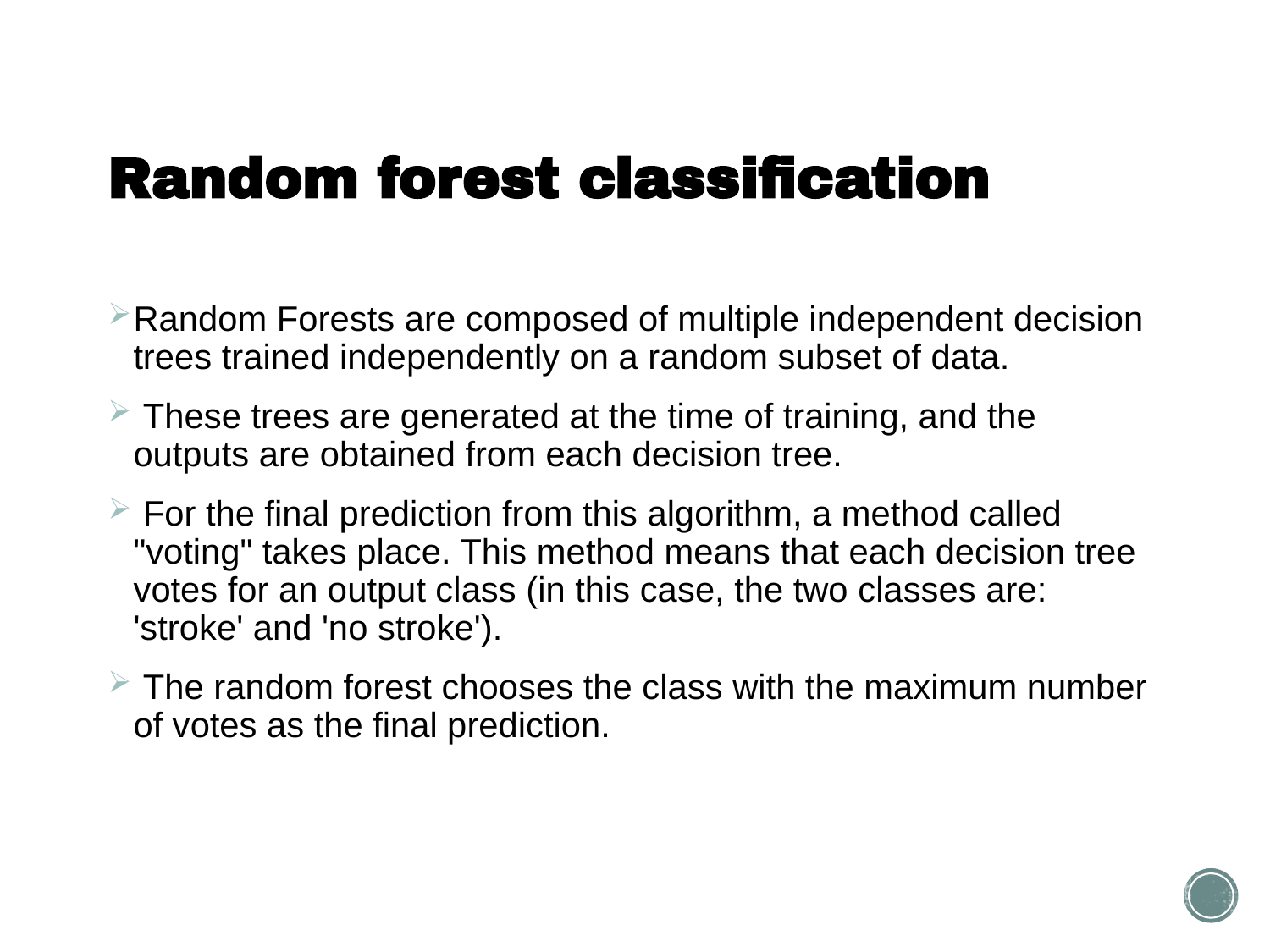

# Random forest classification
Random Forests are composed of multiple independent decision trees trained independently on a random subset of data.
 These trees are generated at the time of training, and the outputs are obtained from each decision tree.
 For the final prediction from this algorithm, a method called "voting" takes place. This method means that each decision tree votes for an output class (in this case, the two classes are: 'stroke' and 'no stroke').
 The random forest chooses the class with the maximum number of votes as the final prediction.